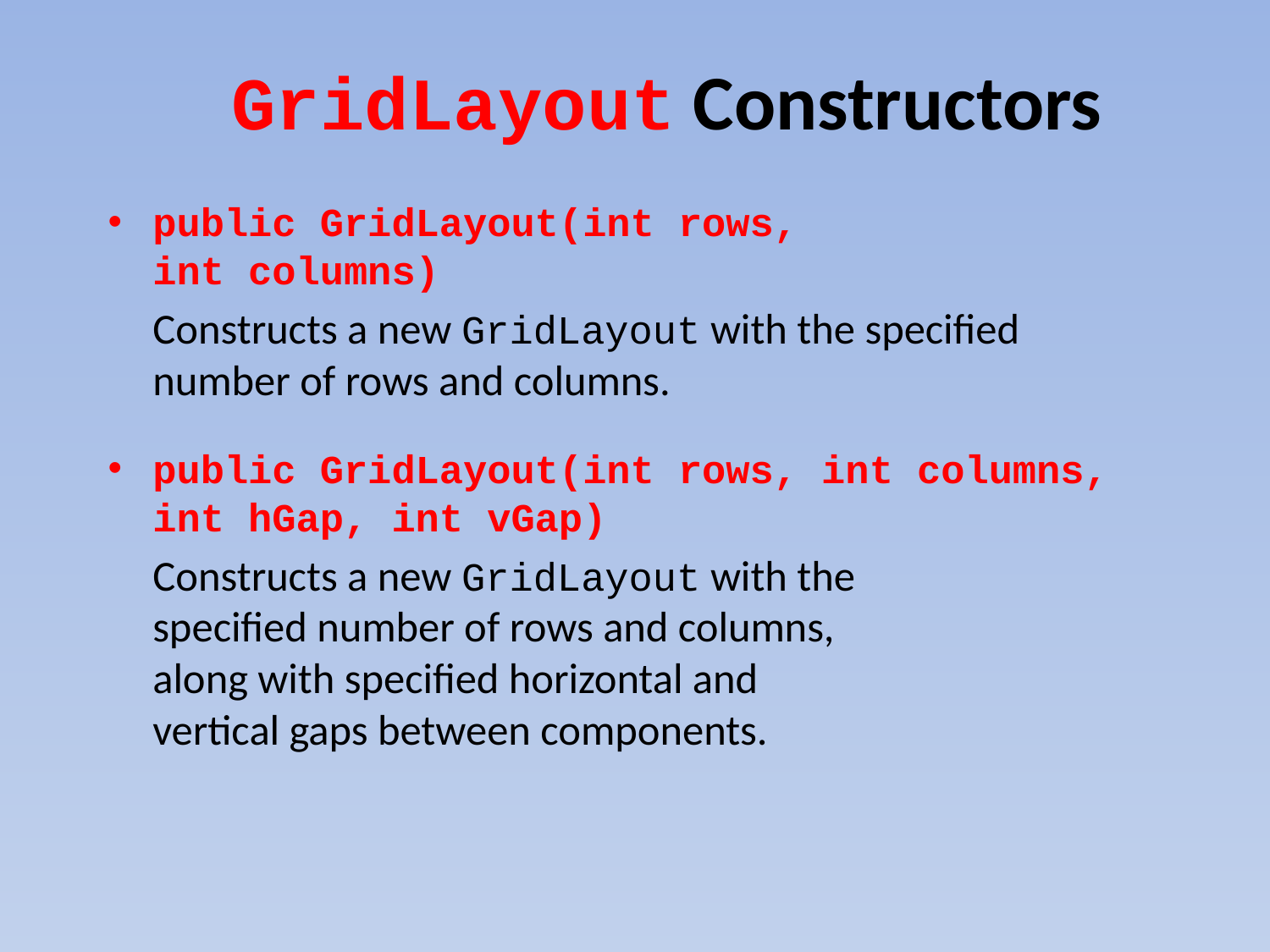

# GridLayout Constructors
public GridLayout(int rows,
int columns)
	Constructs a new GridLayout with the specified number of rows and columns.
public GridLayout(int rows, int columns, int hGap, int vGap)
	Constructs a new GridLayout with the
specified number of rows and columns,
along with specified horizontal and
vertical gaps between components.